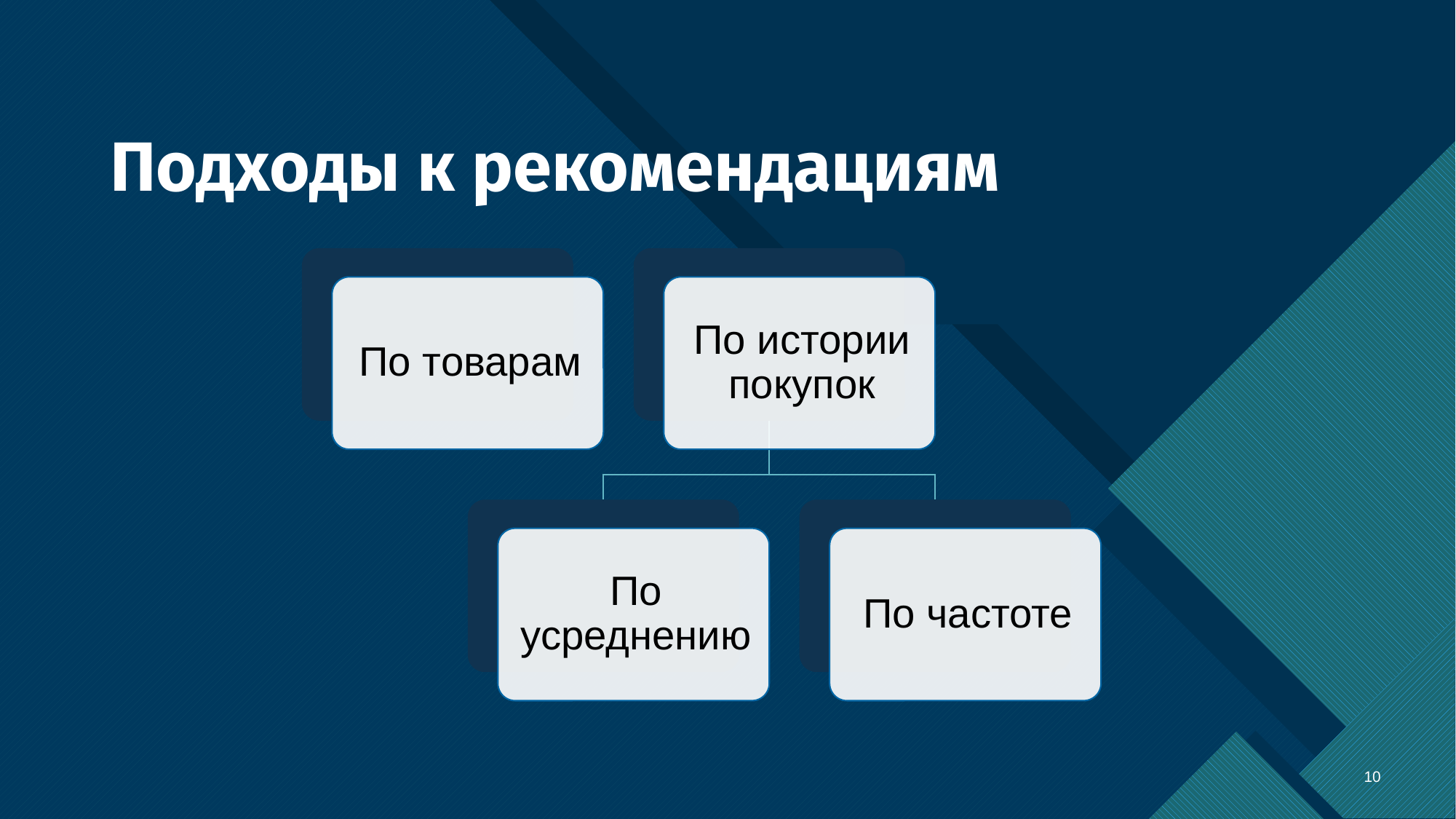

# Подходы к рекомендациям
По товарам
По истории покупок
По усреднению
По частоте
10